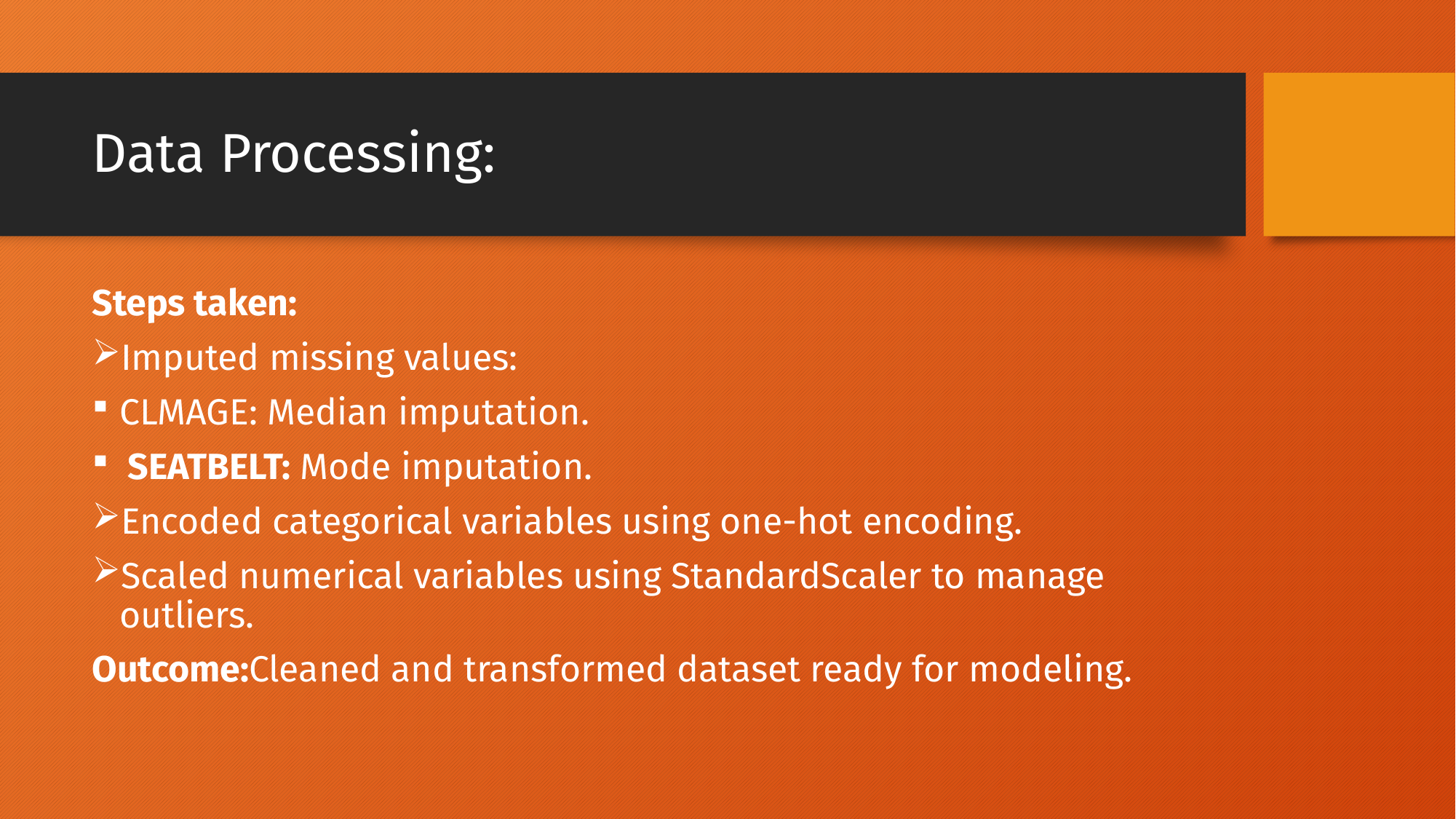

# Data Processing:
Steps taken:
Imputed missing values:
CLMAGE: Median imputation.
 SEATBELT: Mode imputation.
Encoded categorical variables using one-hot encoding.
Scaled numerical variables using StandardScaler to manage outliers.
Outcome:Cleaned and transformed dataset ready for modeling.